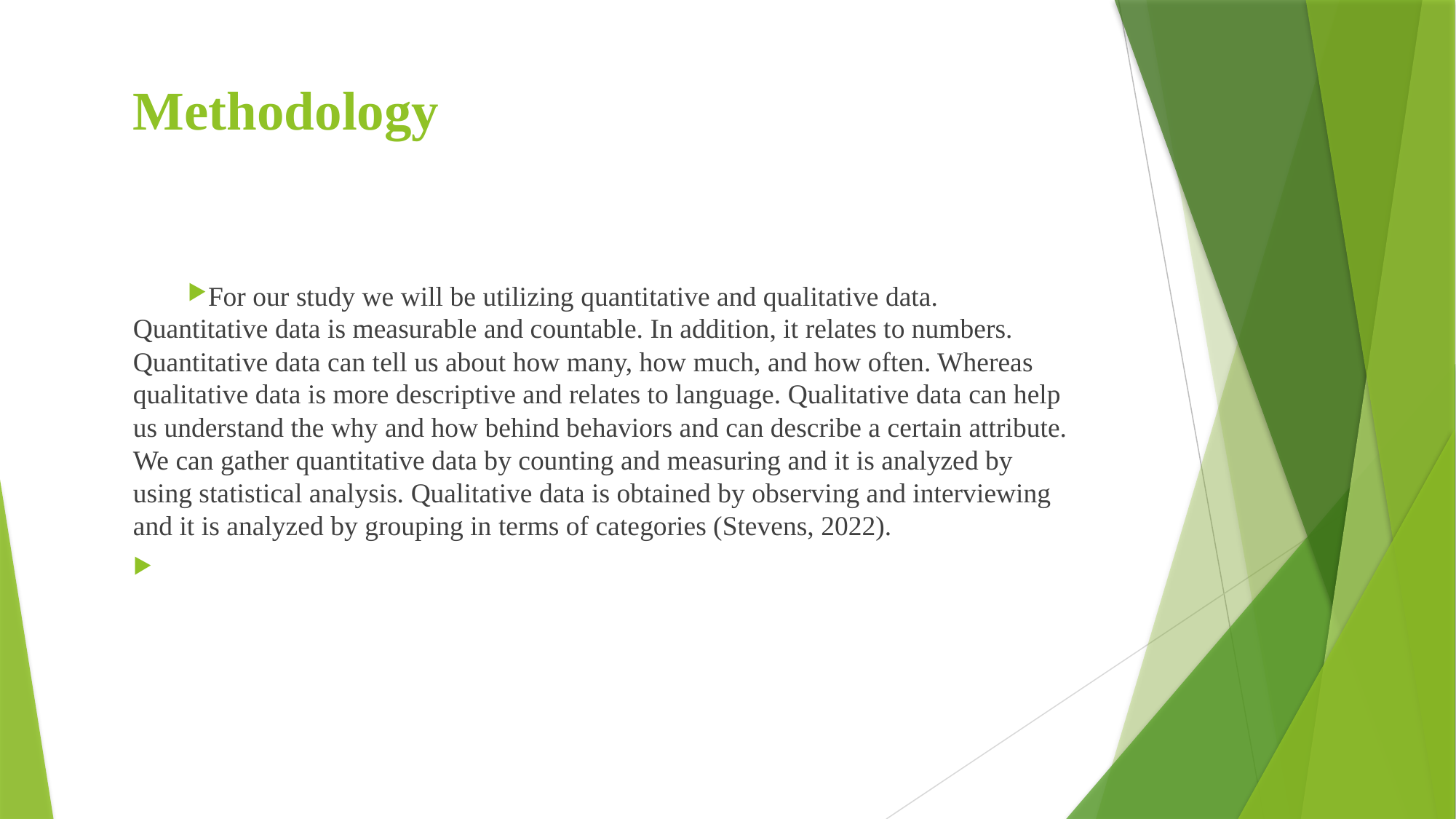

# Methodology
For our study we will be utilizing quantitative and qualitative data. Quantitative data is measurable and countable. In addition, it relates to numbers. Quantitative data can tell us about how many, how much, and how often. Whereas qualitative data is more descriptive and relates to language. Qualitative data can help us understand the why and how behind behaviors and can describe a certain attribute. We can gather quantitative data by counting and measuring and it is analyzed by using statistical analysis. Qualitative data is obtained by observing and interviewing and it is analyzed by grouping in terms of categories (Stevens, 2022).